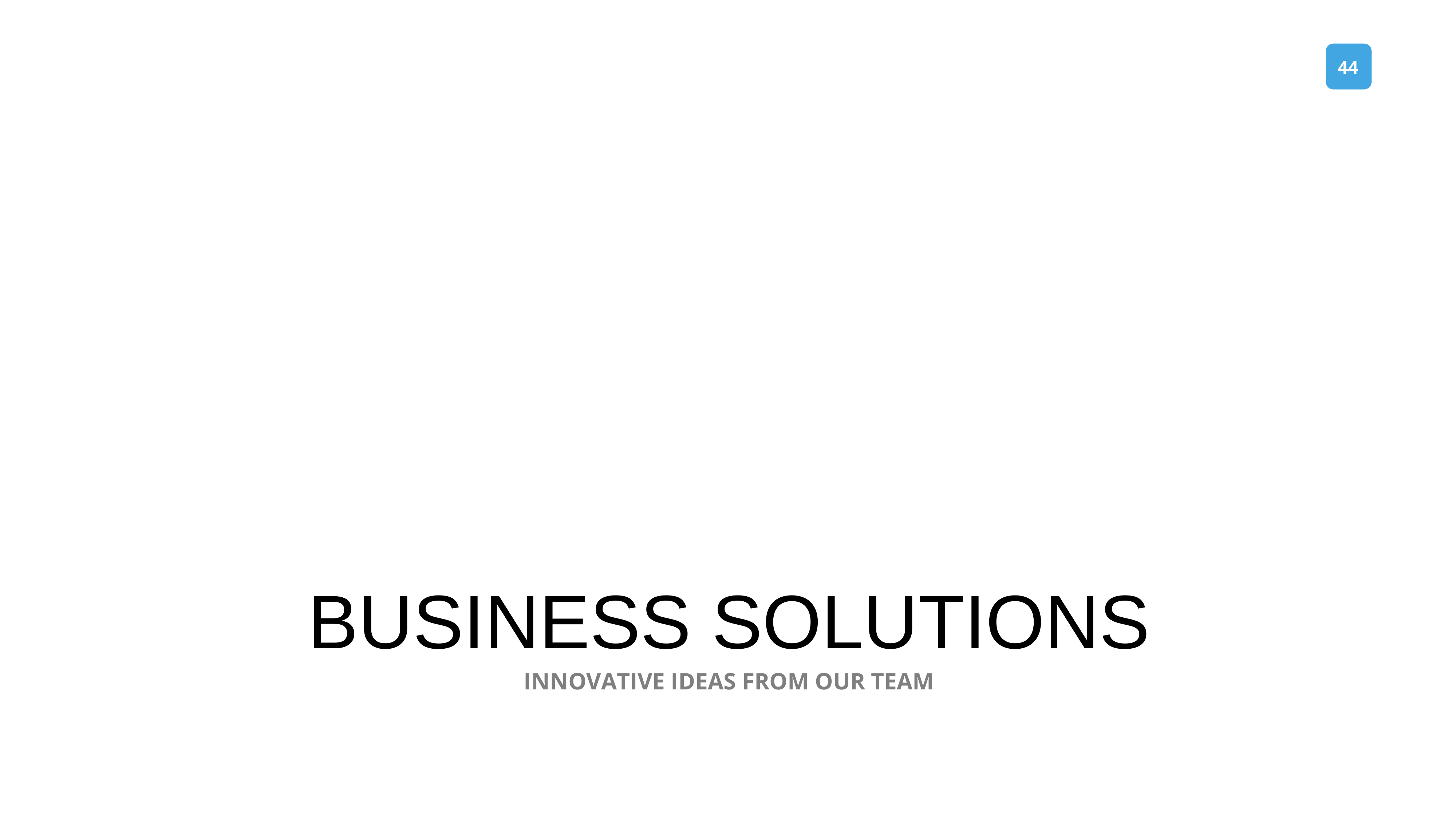

BUSINESS SOLUTIONS
INNOVATIVE IDEAS FROM OUR TEAM